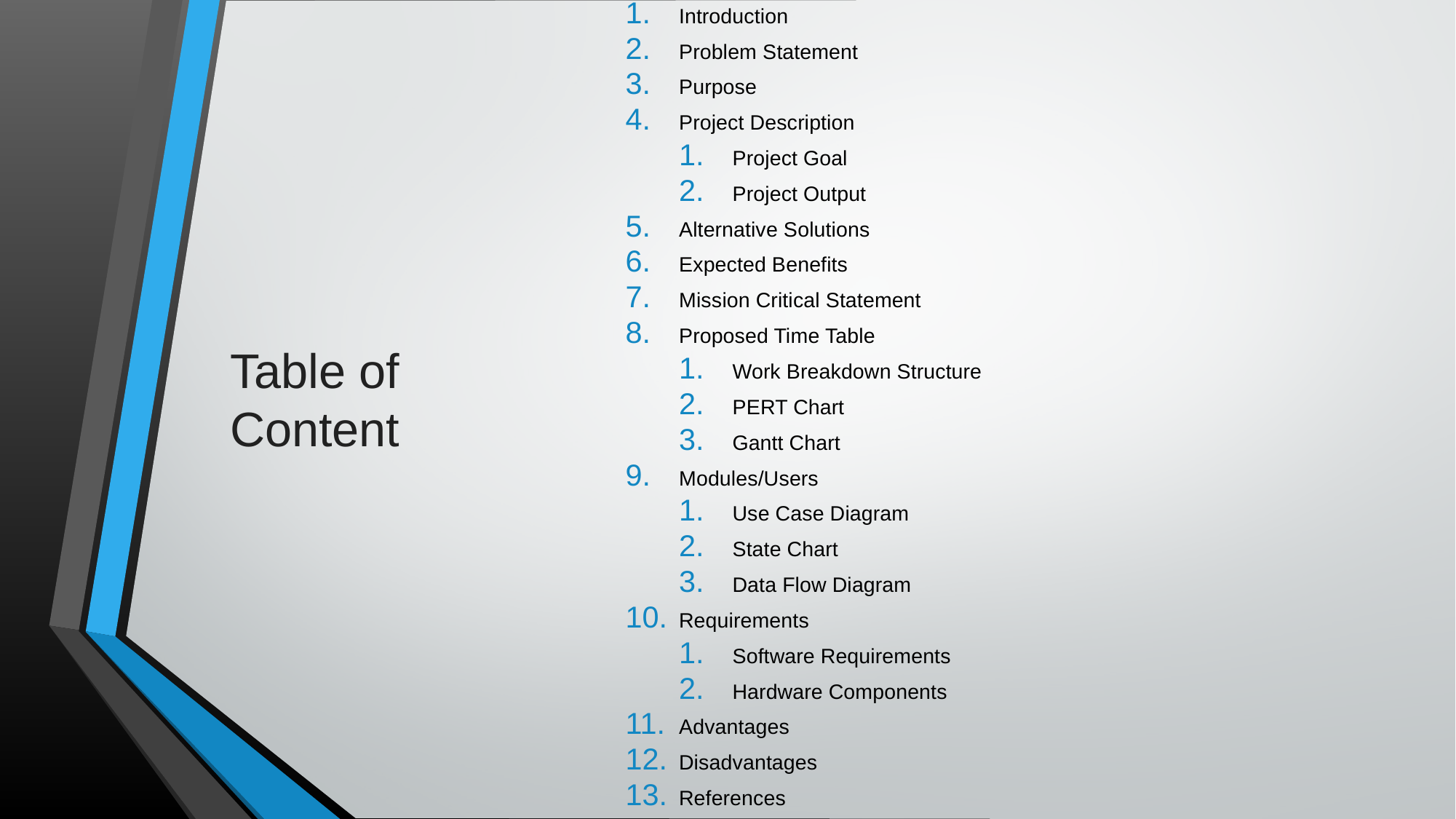

Introduction
Problem Statement
Purpose
Project Description
Project Goal
Project Output
Alternative Solutions
Expected Benefits
Mission Critical Statement
Proposed Time Table
Work Breakdown Structure
PERT Chart
Gantt Chart
Modules/Users
Use Case Diagram
State Chart
Data Flow Diagram
Requirements
Software Requirements
Hardware Components
Advantages
Disadvantages
References

# Table of Content